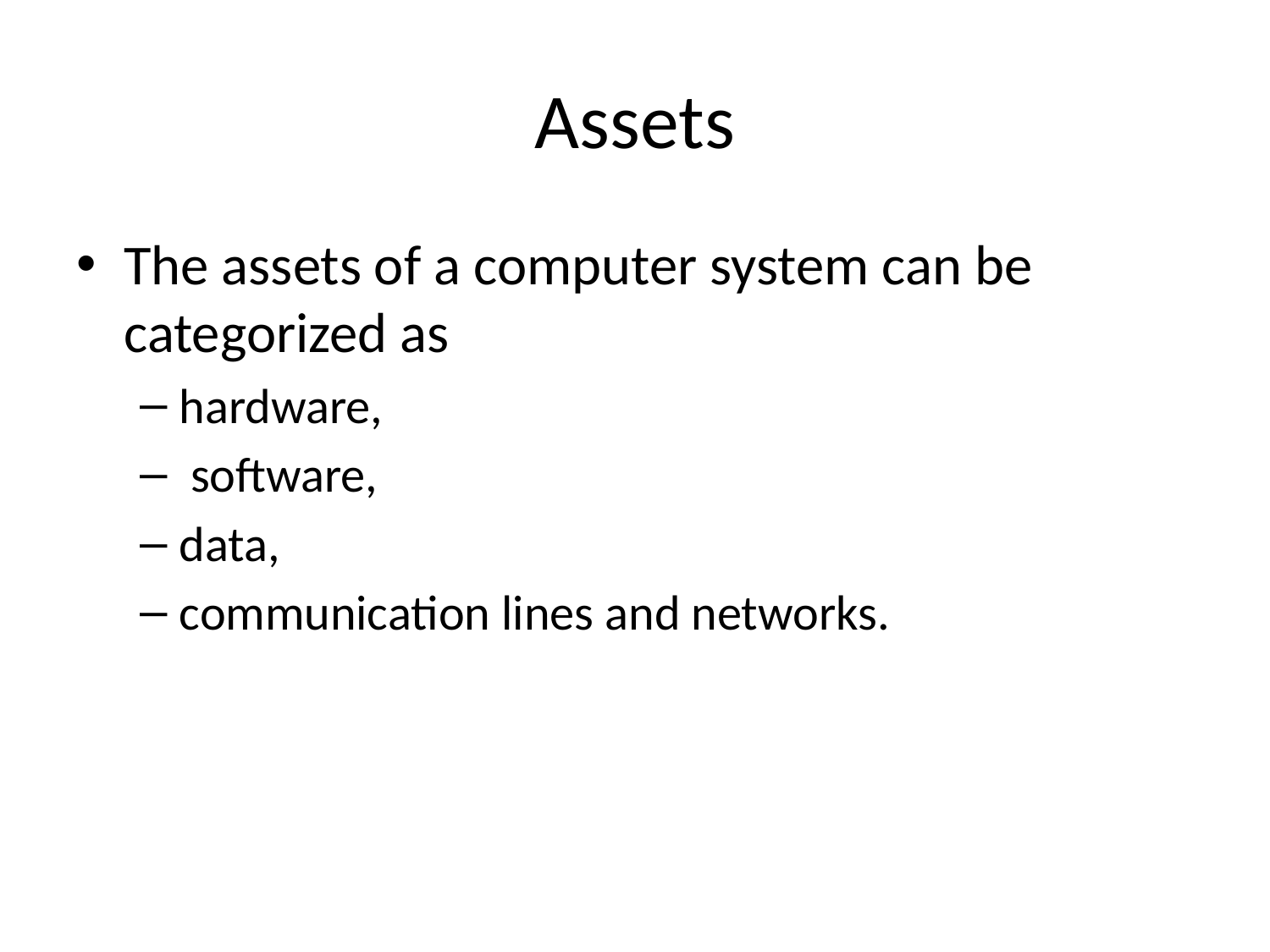

# Assets
The assets of a computer system can be categorized as
hardware,
 software,
data,
communication lines and networks.